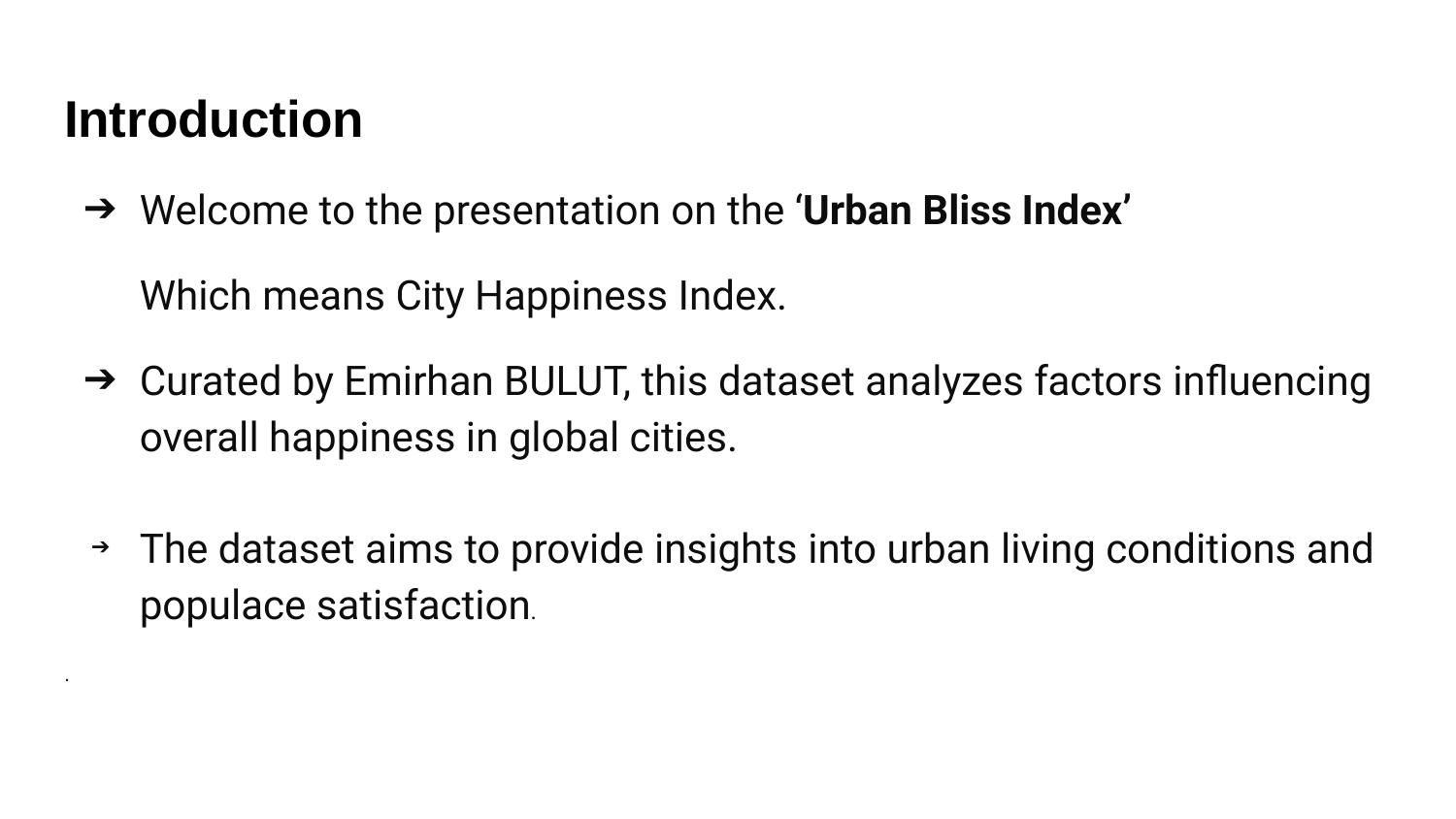

# Introduction
Welcome to the presentation on the ‘Urban Bliss Index’
Which means City Happiness Index.
Curated by Emirhan BULUT, this dataset analyzes factors influencing overall happiness in global cities.

The dataset aims to provide insights into urban living conditions and populace satisfaction.
.